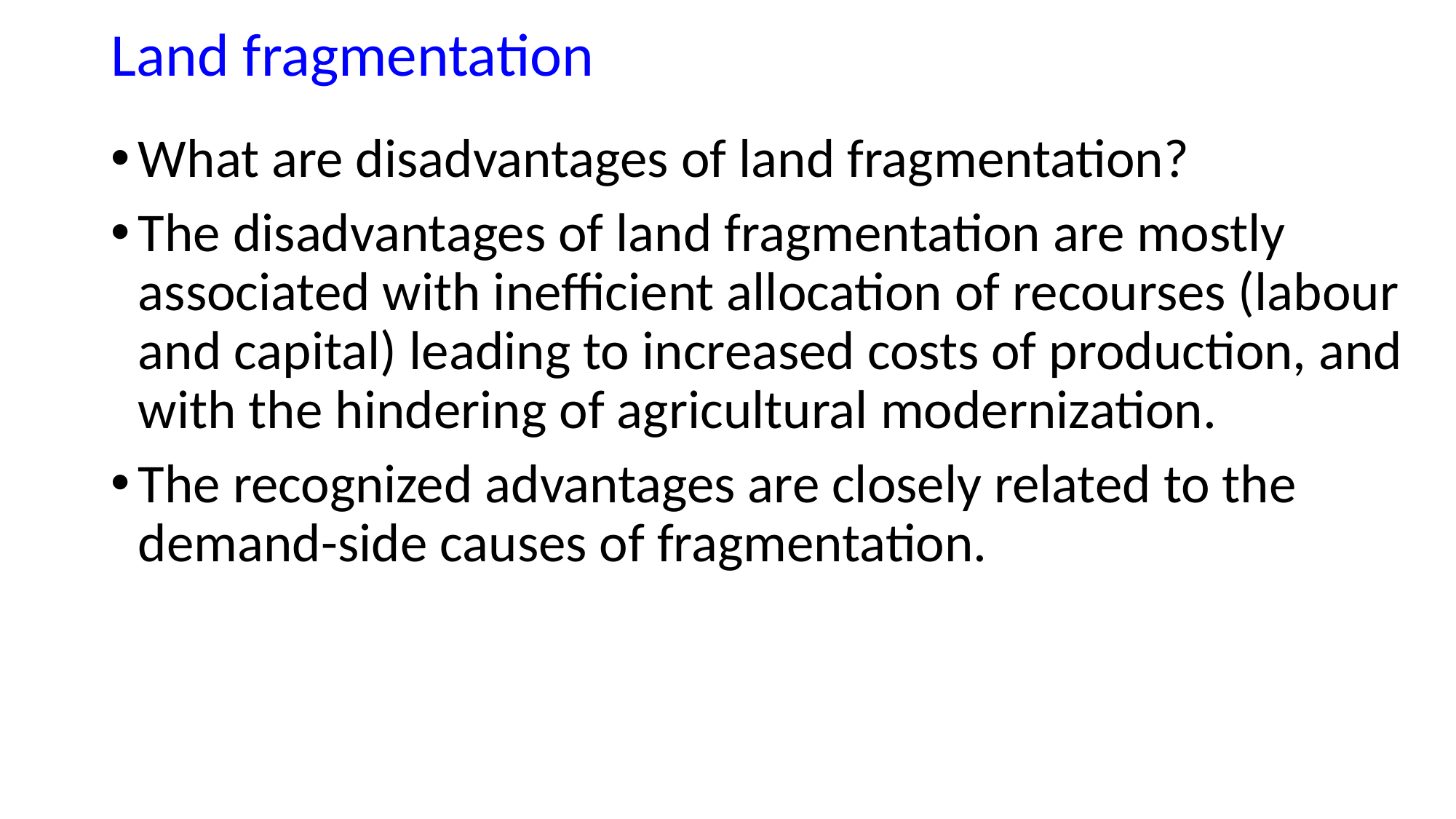

# Land fragmentation
What are disadvantages of land fragmentation?
The disadvantages of land fragmentation are mostly associated with inefficient allocation of recourses (labour and capital) leading to increased costs of production, and with the hindering of agricultural modernization.
The recognized advantages are closely related to the demand-side causes of fragmentation.